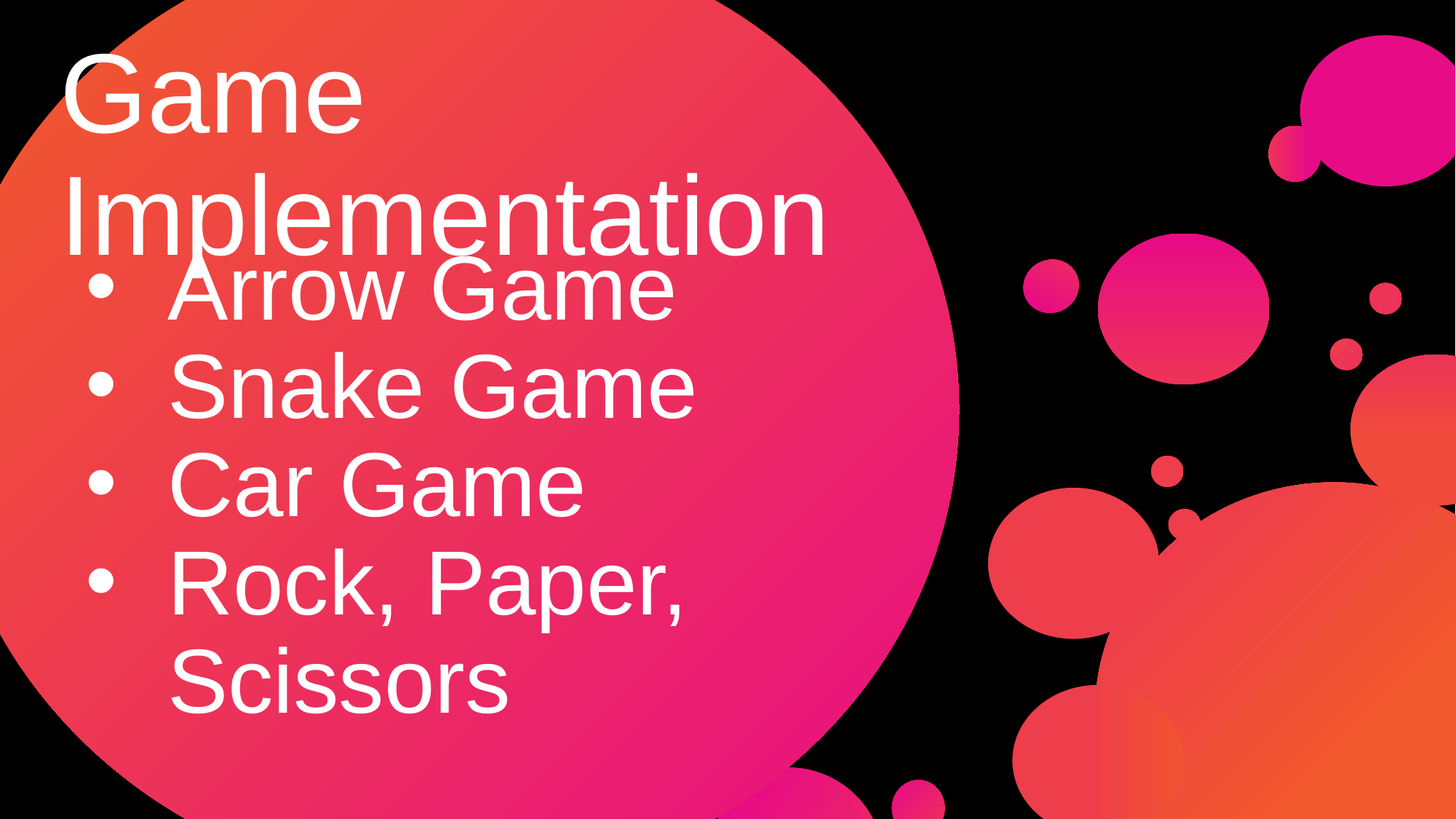

# Game Implementation

Arrow Game
Snake Game
Car Game
Rock, Paper, Scissors